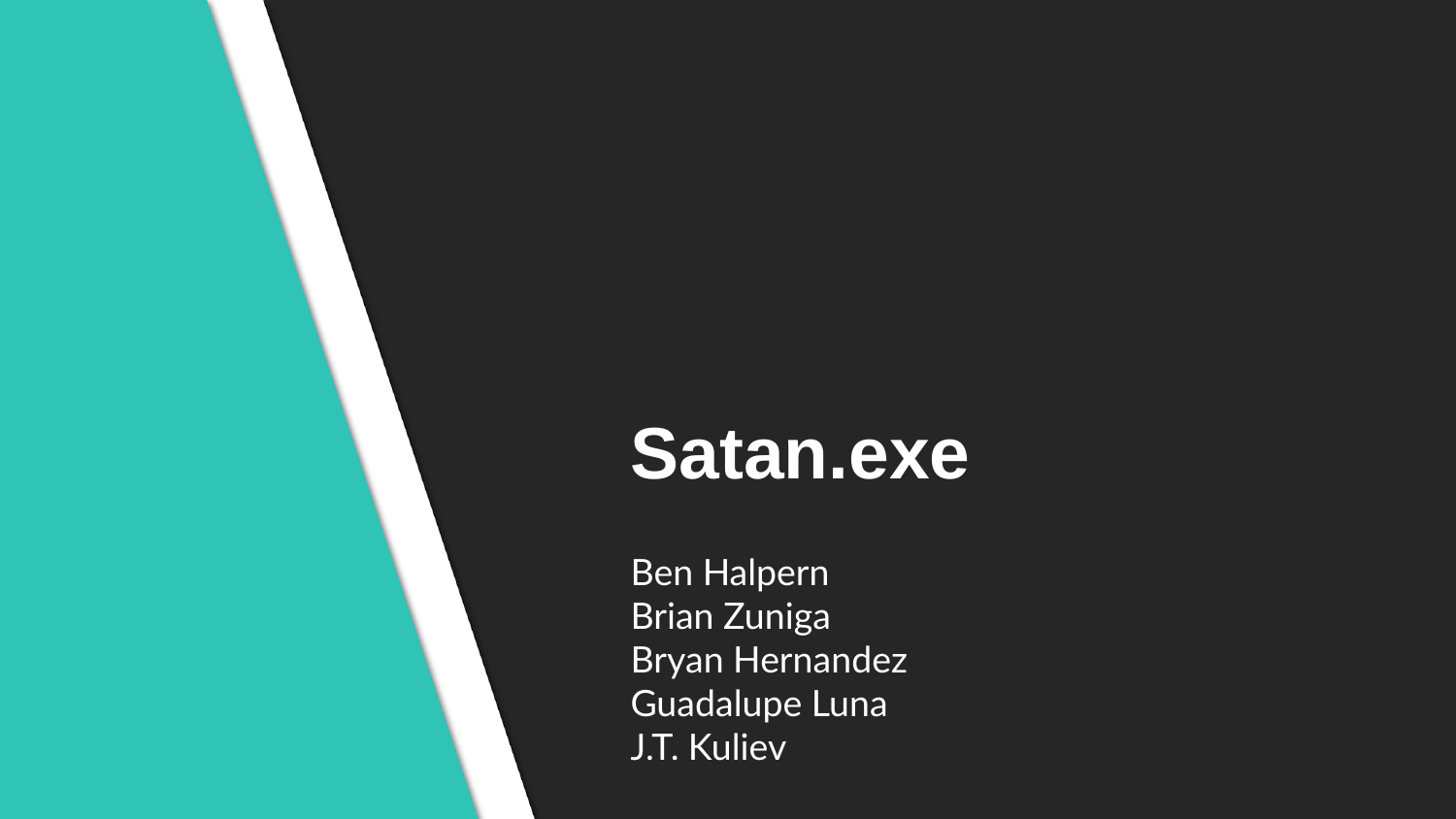

# Satan.exe
Ben Halpern
Brian Zuniga
Bryan Hernandez
Guadalupe Luna
J.T. Kuliev